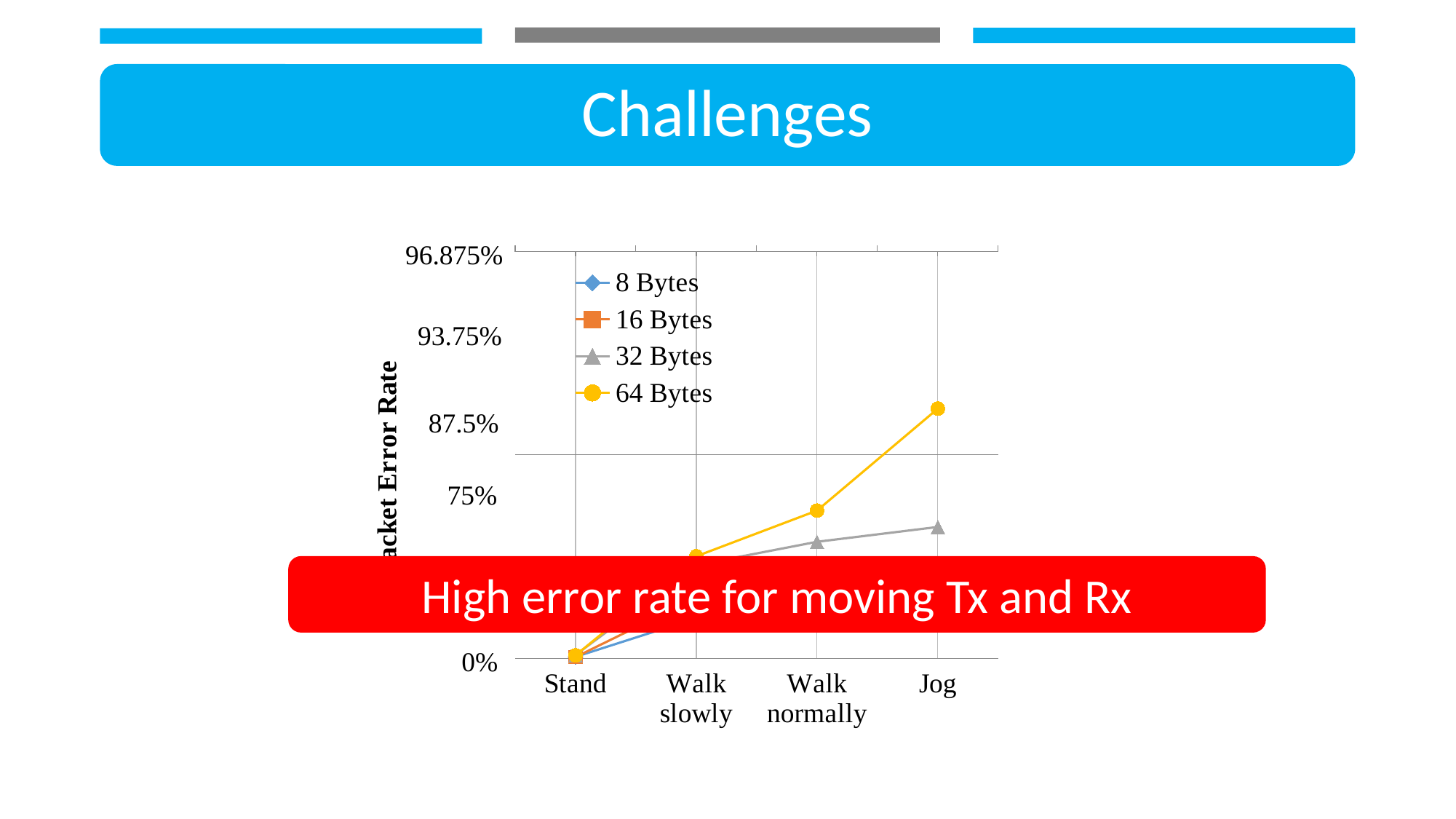

# Challenges

### Chart

| Category | 8 Bytes | 16 Bytes | 32 Bytes | 64 Bytes |
|---|---|---|---|---|
| Stand | 0.9852216748768473 | 0.9876543209876543 | 0.964785335262904 | 0.9685230024213075 |
| Walk slowly | 0.6355258976803305 | 0.504247876061969 | 0.3485 | 0.31535066208925944 |
| Walk normally | 0.569313976658127 | 0.44505494505494503 | 0.2675986020968547 | 0.18790604697651175 |
| Jog | 0.428 | 0.3735 | 0.22627372627372627 | 0.059197651663405085 |
High error rate for moving Tx and Rx